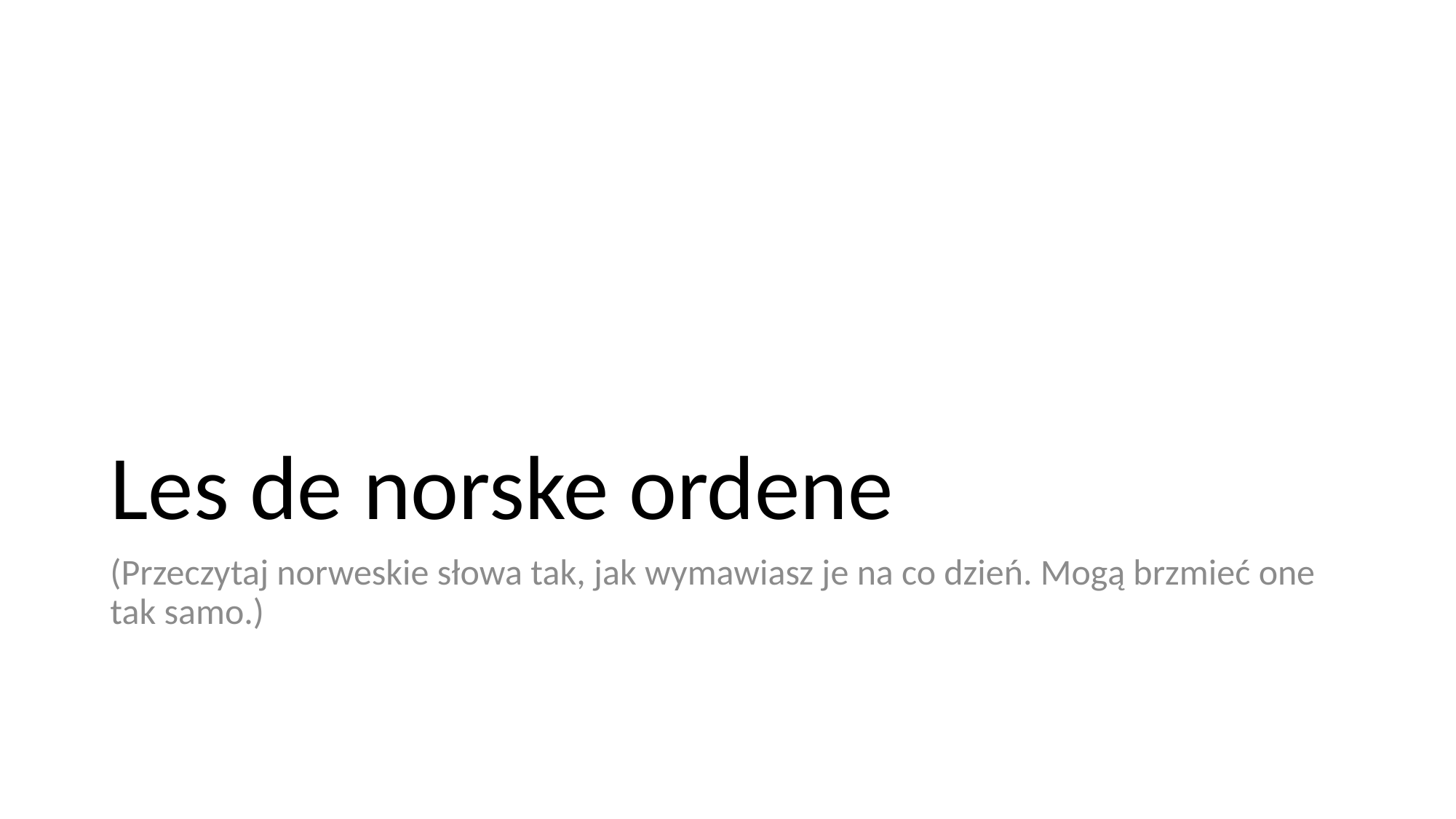

# Les de norske ordene
(Przeczytaj norweskie słowa tak, jak wymawiasz je na co dzień. Mogą brzmieć one tak samo.)